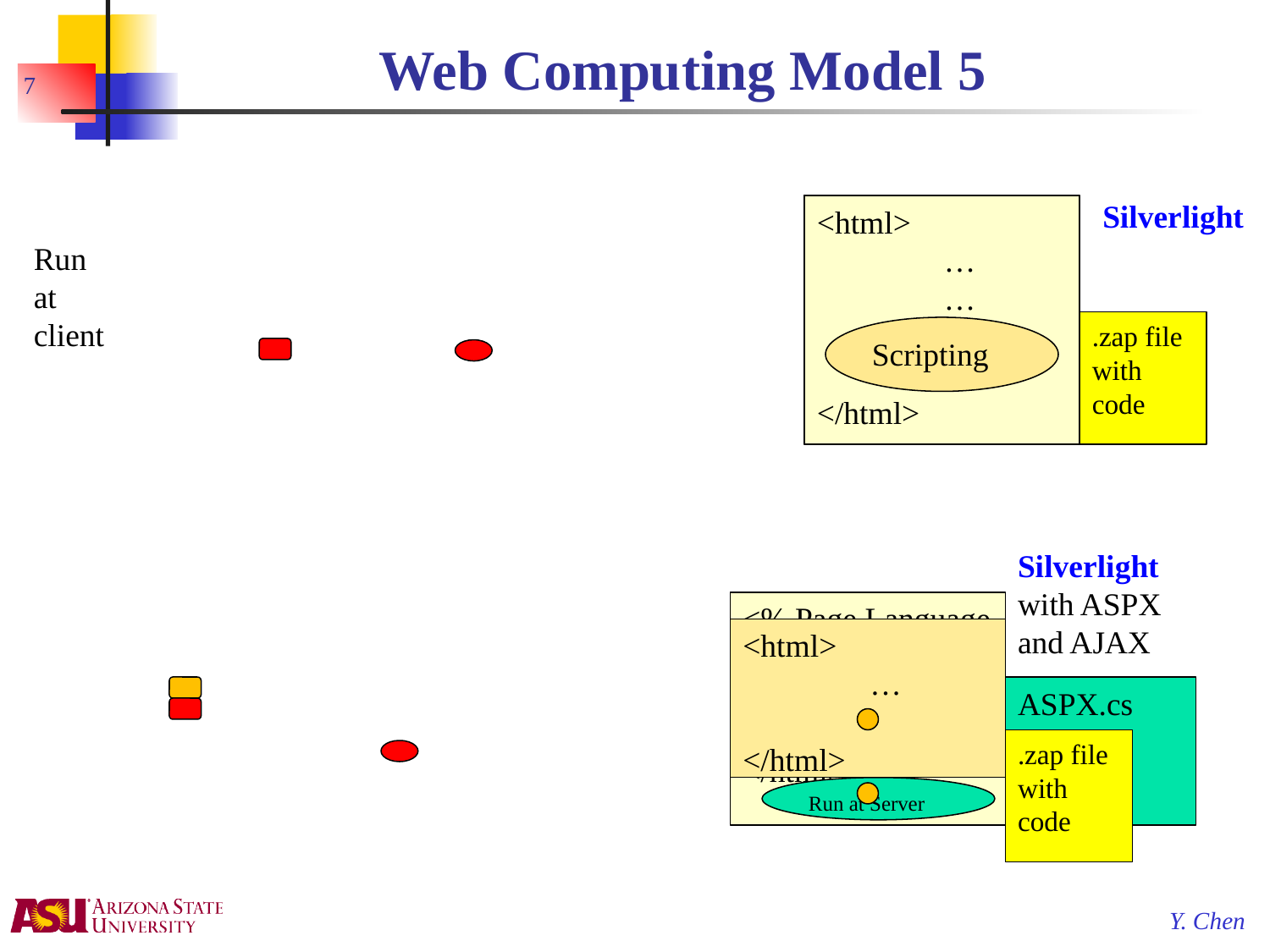

# Web Computing Model 5
7
Silverlight
<html>
	…
	…

</html>
Scripting
<html>
	…
	…

</html>
Scripting
Run
at
client
.zap file with code

Silverlight with ASPX
and AJAX
<% Page Language
<!DOCTYPE html
<html>
	…
</html>
<html>
	…
	…
</html>

ASPX.cs

.zap file with code

Run at Server